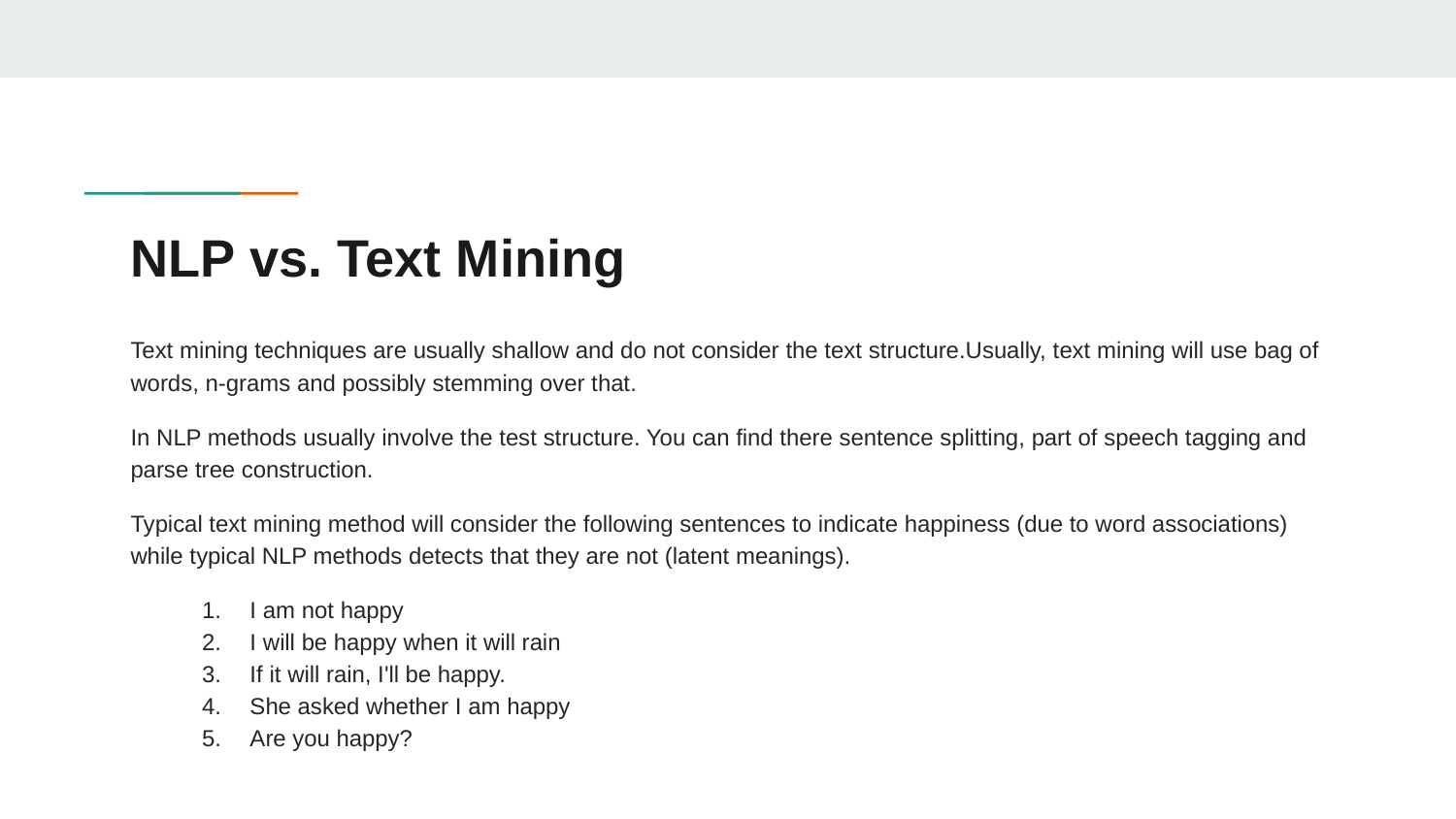

# NLP vs. Text Mining
Text mining techniques are usually shallow and do not consider the text structure.Usually, text mining will use bag of words, n-grams and possibly stemming over that.
In NLP methods usually involve the test structure. You can find there sentence splitting, part of speech tagging and parse tree construction.
Typical text mining method will consider the following sentences to indicate happiness (due to word associations) while typical NLP methods detects that they are not (latent meanings).
I am not happy
I will be happy when it will rain
If it will rain, I'll be happy.
She asked whether I am happy
Are you happy?